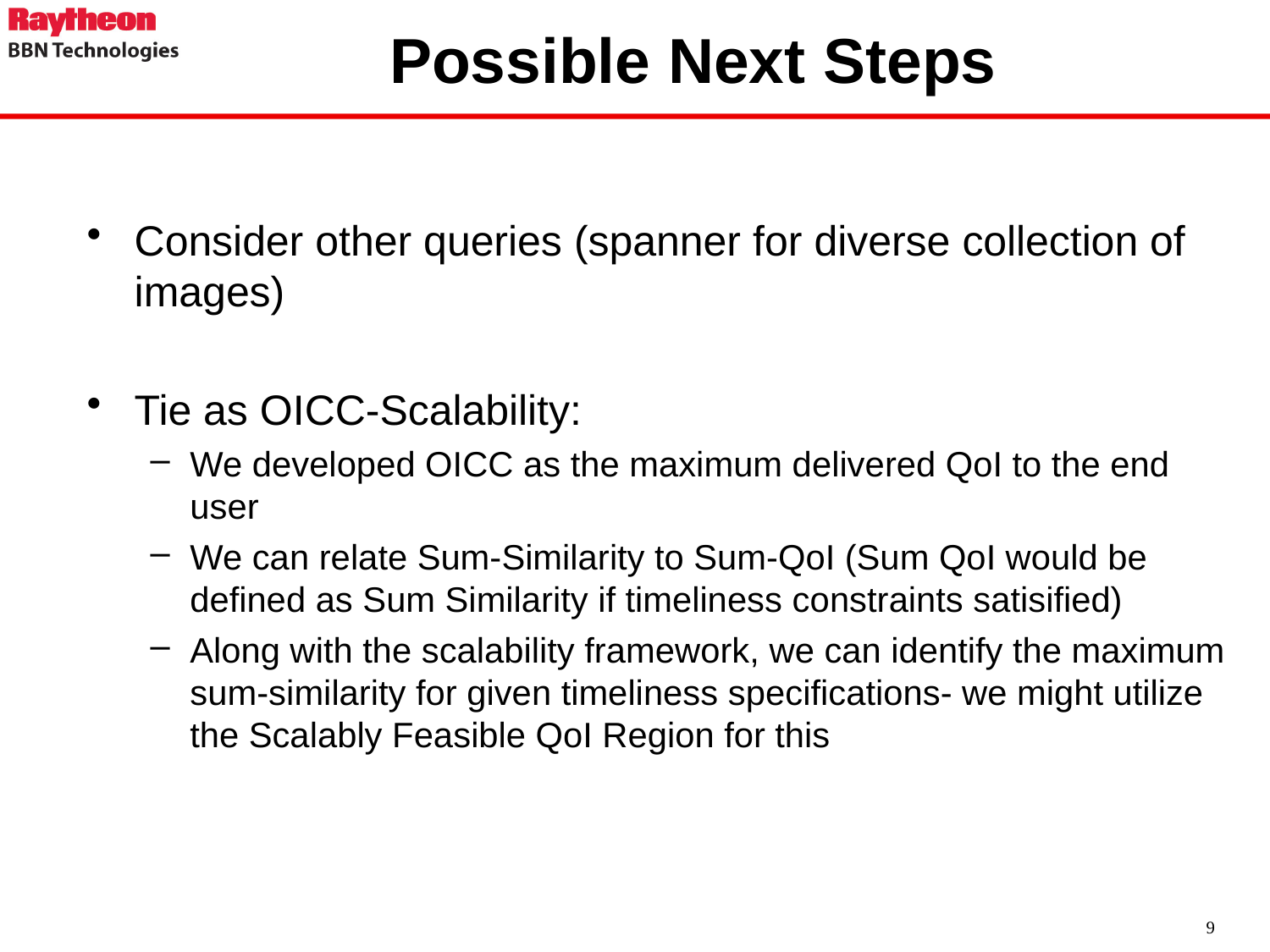

# Possible Next Steps

Consider other queries (spanner for diverse collection of images)

Tie as OICC-Scalability:
We developed OICC as the maximum delivered QoI to the end user
We can relate Sum-Similarity to Sum-QoI (Sum QoI would be defined as Sum Similarity if timeliness constraints satisified)
Along with the scalability framework, we can identify the maximum sum-similarity for given timeliness specifications- we might utilize the Scalably Feasible QoI Region for this

9